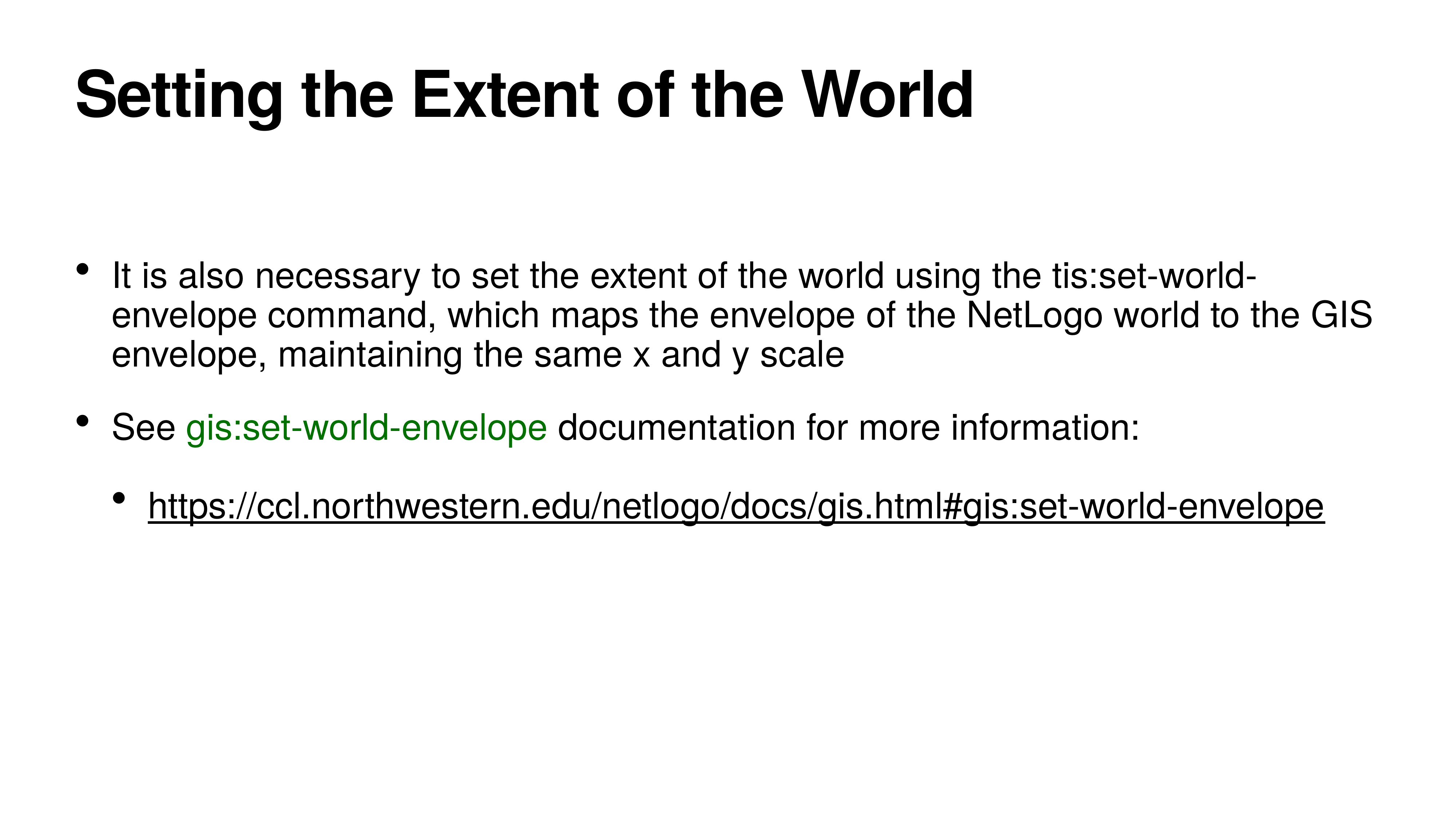

# Setting the Extent of the World

It is also necessary to set the extent of the world using the tis:set-world-envelope command, which maps the envelope of the NetLogo world to the GIS envelope, maintaining the same x and y scale
See gis:set-world-envelope documentation for more information:
https://ccl.northwestern.edu/netlogo/docs/gis.html#gis:set-world-envelope